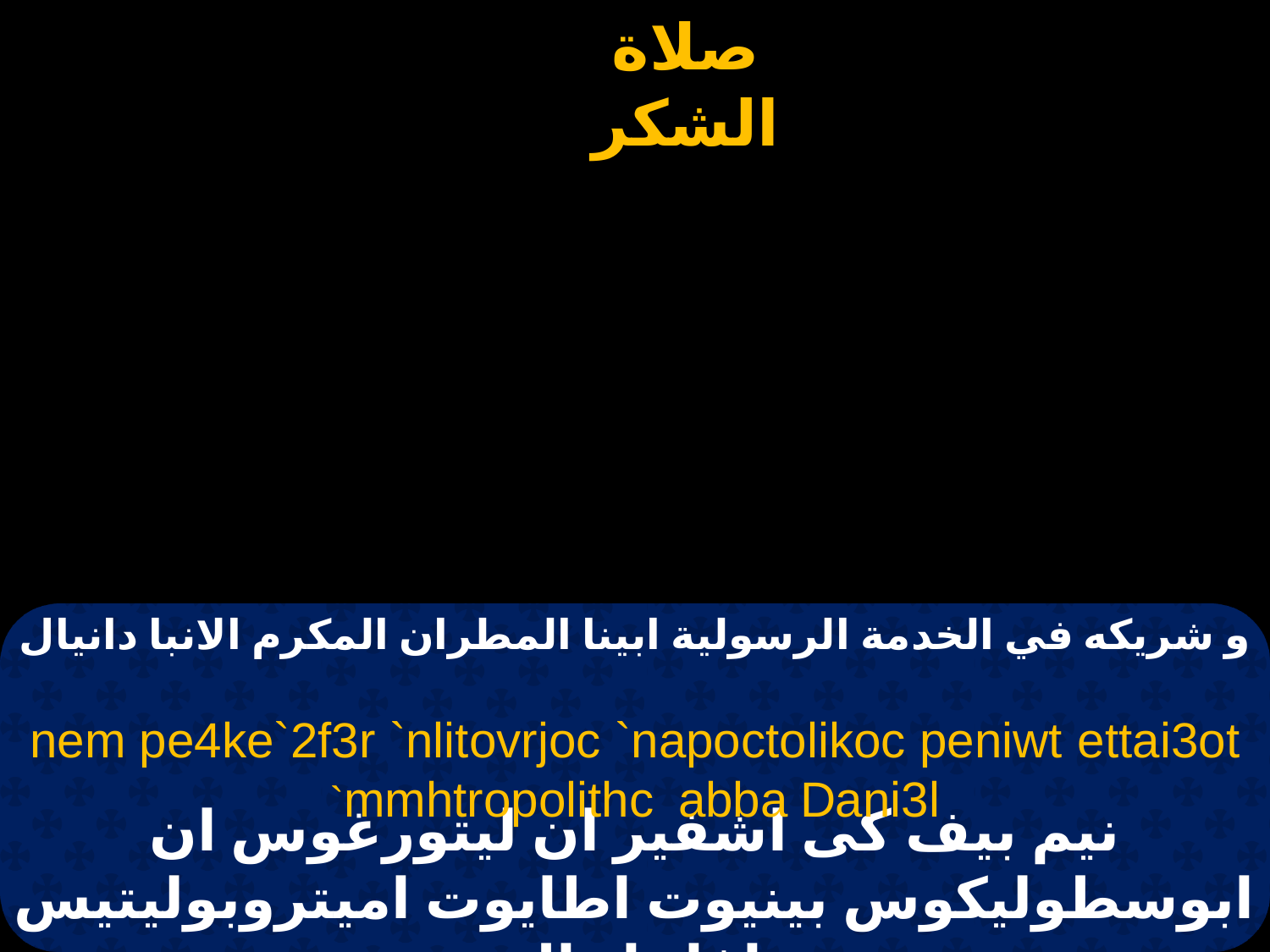

# و شريكه في الخدمة الرسولية ابينا المطران المكرم الانبا دانيال
nem pe4ke`2f3r `nlitovrjoc `napoctolikoc peniwt ettai3ot `mmhtropolithc  abba Dani3l
نيم بيف كى اشفير ان ليتورغوس ان ابوسطوليكوس بينيوت اطايوت اميتروبوليتيس افا دانيال